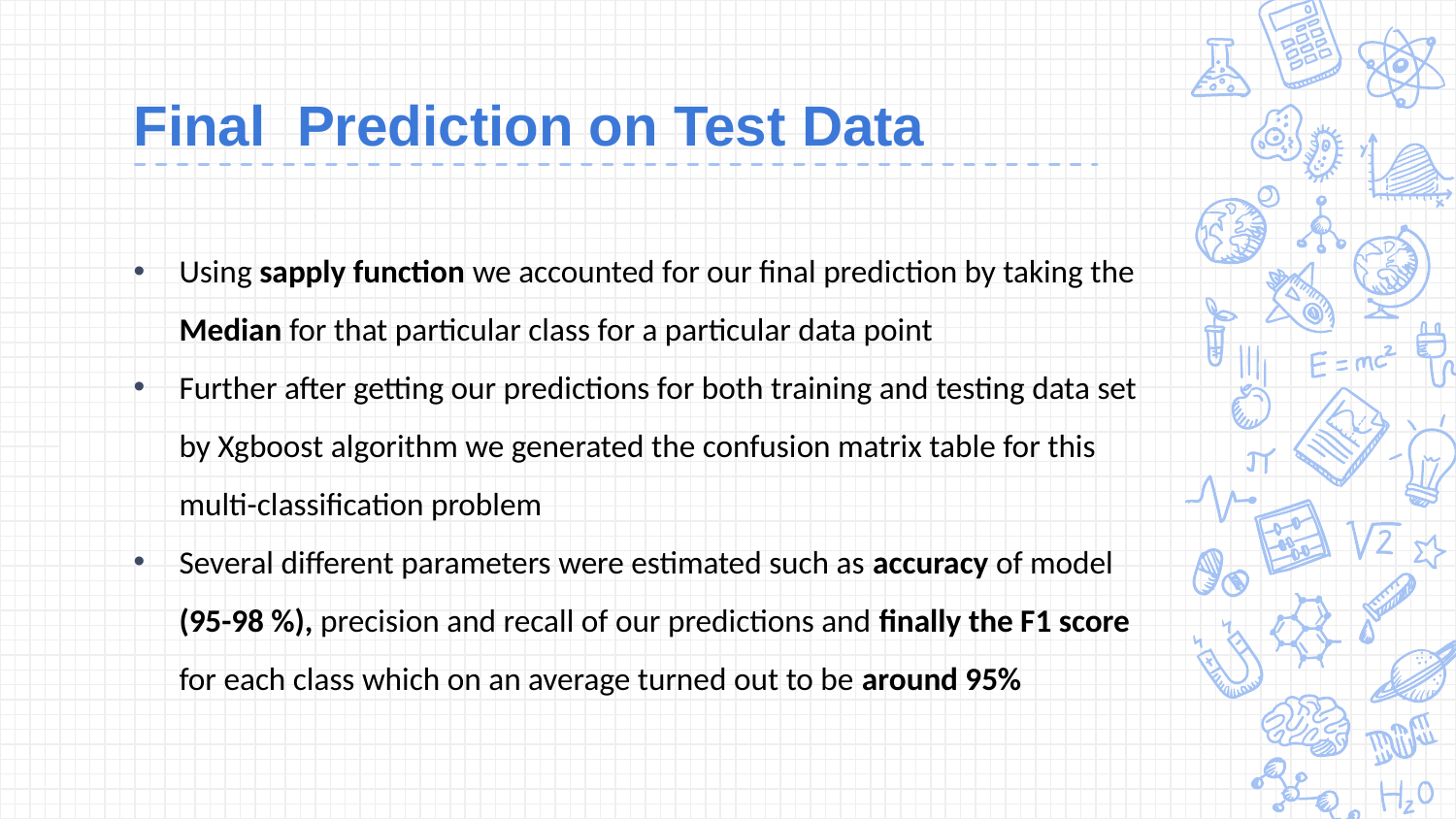

# Final  Prediction on Test Data
Using sapply function we accounted for our final prediction by taking the Median for that particular class for a particular data point
Further after getting our predictions for both training and testing data set by Xgboost algorithm we generated the confusion matrix table for this multi-classification problem
Several different parameters were estimated such as accuracy of model (95-98 %), precision and recall of our predictions and finally the F1 score for each class which on an average turned out to be around 95%